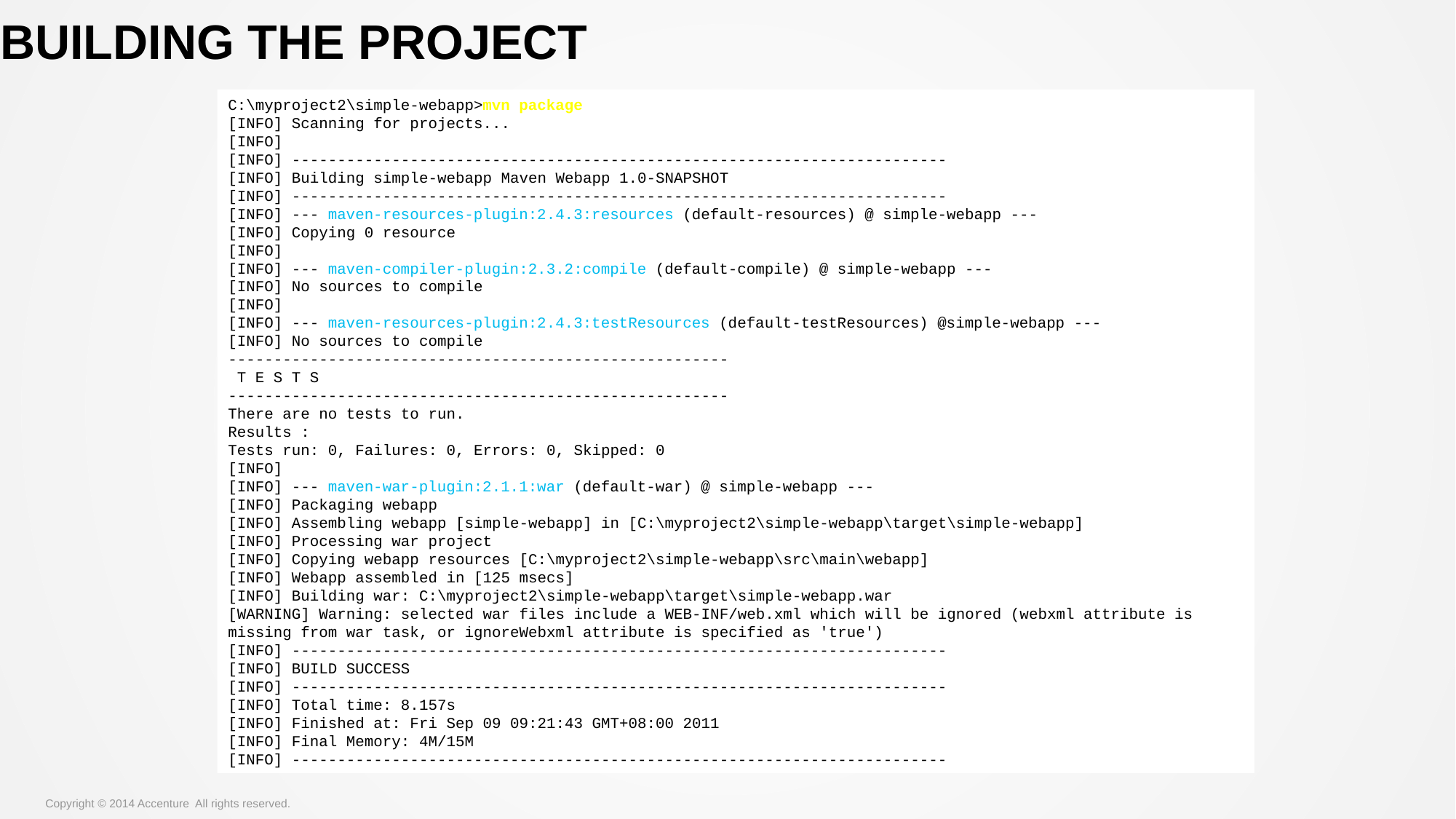

Building the Project
C:\myproject2\simple-webapp>mvn package
[INFO] Scanning for projects...
[INFO]
[INFO] ------------------------------------------------------------------------
[INFO] Building simple-webapp Maven Webapp 1.0-SNAPSHOT
[INFO] ------------------------------------------------------------------------
[INFO] --- maven-resources-plugin:2.4.3:resources (default-resources) @ simple-webapp ---
[INFO] Copying 0 resource
[INFO]
[INFO] --- maven-compiler-plugin:2.3.2:compile (default-compile) @ simple-webapp ---
[INFO] No sources to compile
[INFO]
[INFO] --- maven-resources-plugin:2.4.3:testResources (default-testResources) @simple-webapp ---
[INFO] No sources to compile
-------------------------------------------------------
 T E S T S
-------------------------------------------------------
There are no tests to run.
Results :
Tests run: 0, Failures: 0, Errors: 0, Skipped: 0
[INFO]
[INFO] --- maven-war-plugin:2.1.1:war (default-war) @ simple-webapp ---
[INFO] Packaging webapp
[INFO] Assembling webapp [simple-webapp] in [C:\myproject2\simple-webapp\target\simple-webapp]
[INFO] Processing war project
[INFO] Copying webapp resources [C:\myproject2\simple-webapp\src\main\webapp]
[INFO] Webapp assembled in [125 msecs]
[INFO] Building war: C:\myproject2\simple-webapp\target\simple-webapp.war
[WARNING] Warning: selected war files include a WEB-INF/web.xml which will be ignored (webxml attribute is missing from war task, or ignoreWebxml attribute is specified as 'true')
[INFO] ------------------------------------------------------------------------
[INFO] BUILD SUCCESS
[INFO] ------------------------------------------------------------------------
[INFO] Total time: 8.157s
[INFO] Finished at: Fri Sep 09 09:21:43 GMT+08:00 2011
[INFO] Final Memory: 4M/15M
[INFO] ------------------------------------------------------------------------

Copyright © 2014 Accenture  All rights reserved.